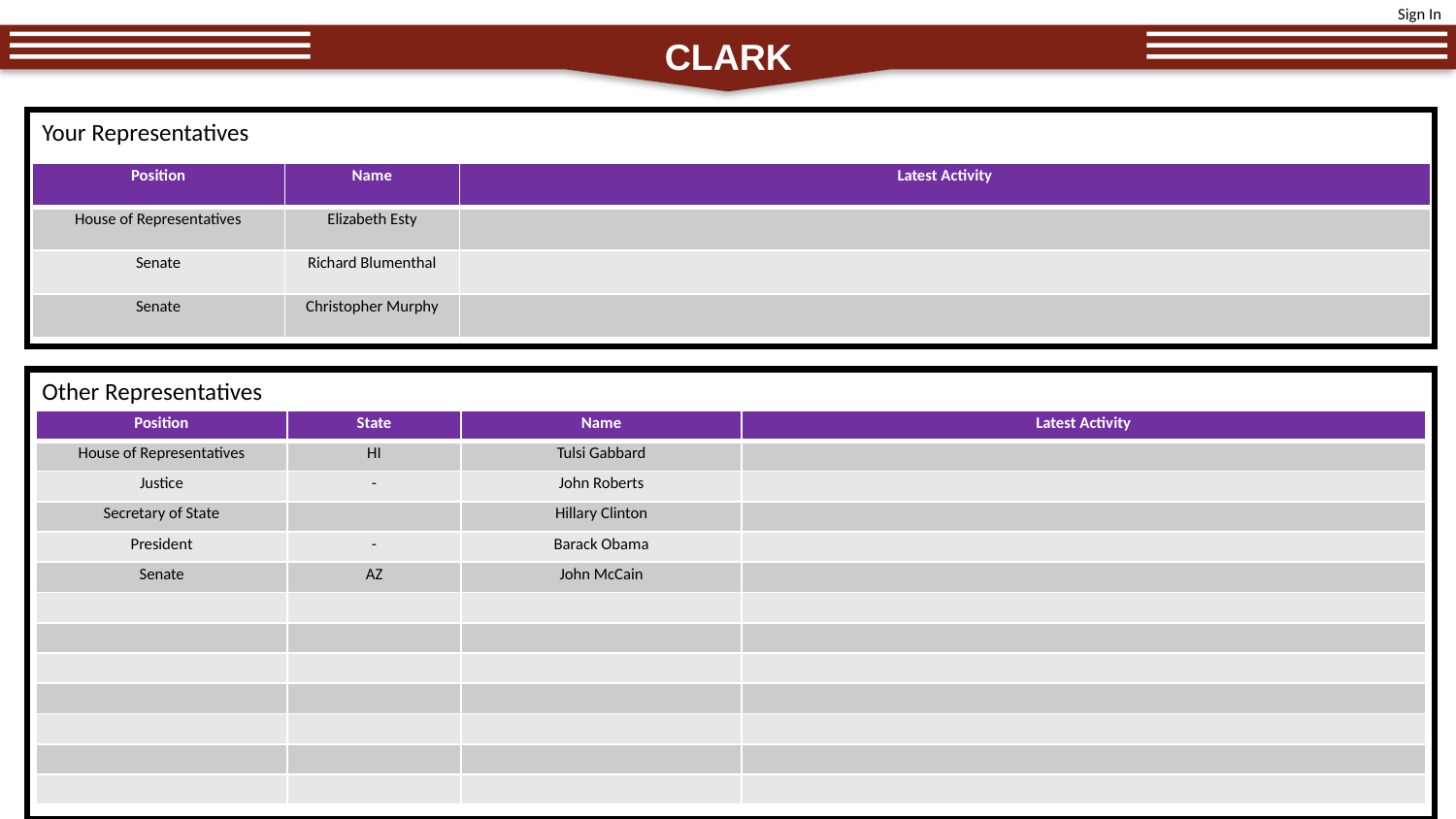

CLARK

Your Representatives

| Position | Name | Latest Activity |
| --- | --- | --- |
| House of Representatives | Elizabeth Esty |  |
| Senate | Richard Blumenthal |  |
| Senate | Christopher Murphy |  |
Other Representatives

| Position | State | Name | Latest Activity |
| --- | --- | --- | --- |
| House of Representatives | HI | Tulsi Gabbard |  |
| Justice | - | John Roberts |  |
| Secretary of State |  | Hillary Clinton |  |
| President | - | Barack Obama |  |
| Senate | AZ | John McCain |  |
|  |  |  |  |
|  |  |  |  |
|  |  |  |  |
|  |  |  |  |
|  |  |  |  |
|  |  |  |  |
|  |  |  |  |